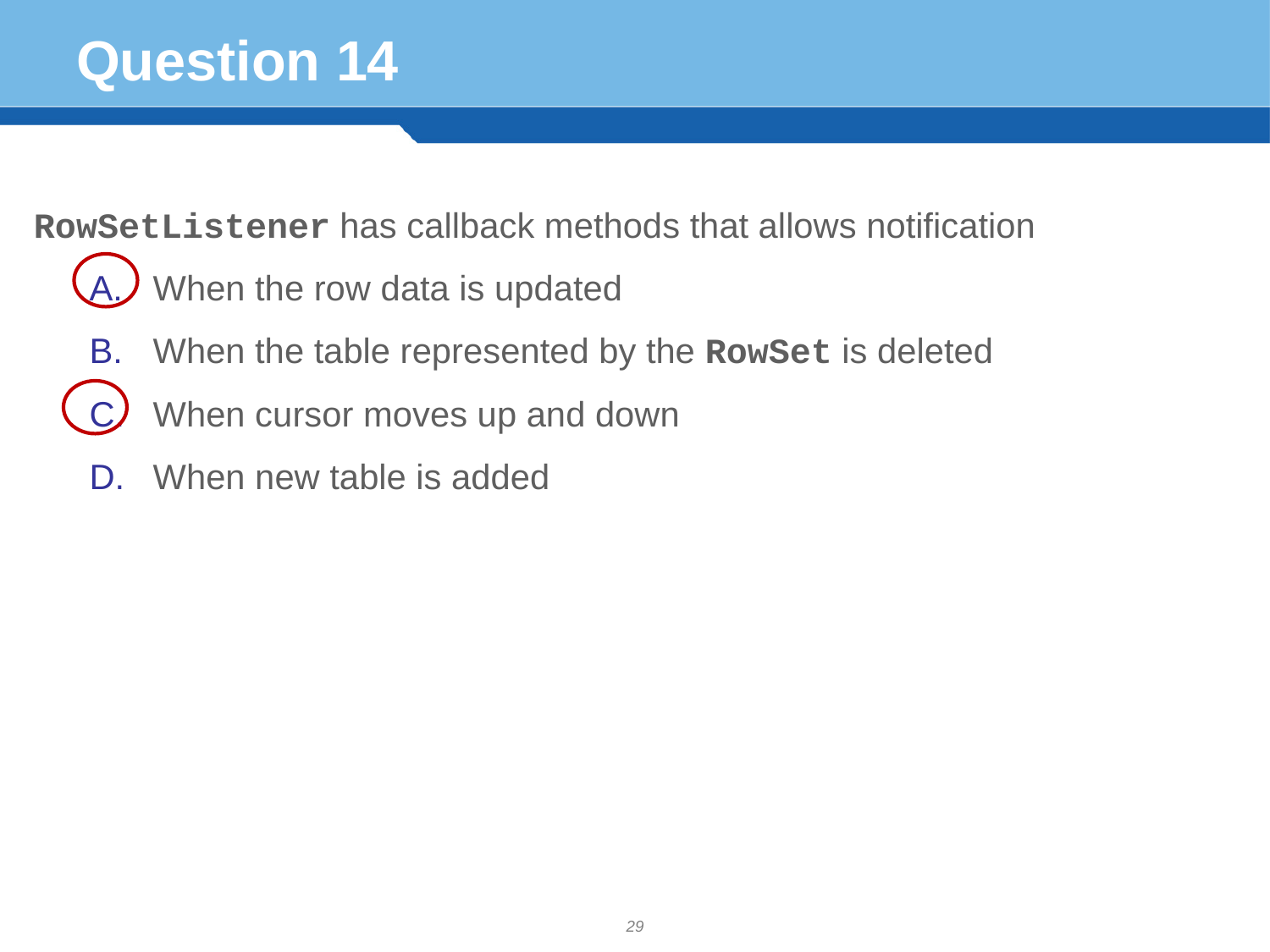

# Question 14
RowSetListener has callback methods that allows notification
When the row data is updated
When the table represented by the RowSet is deleted
When cursor moves up and down
When new table is added

29